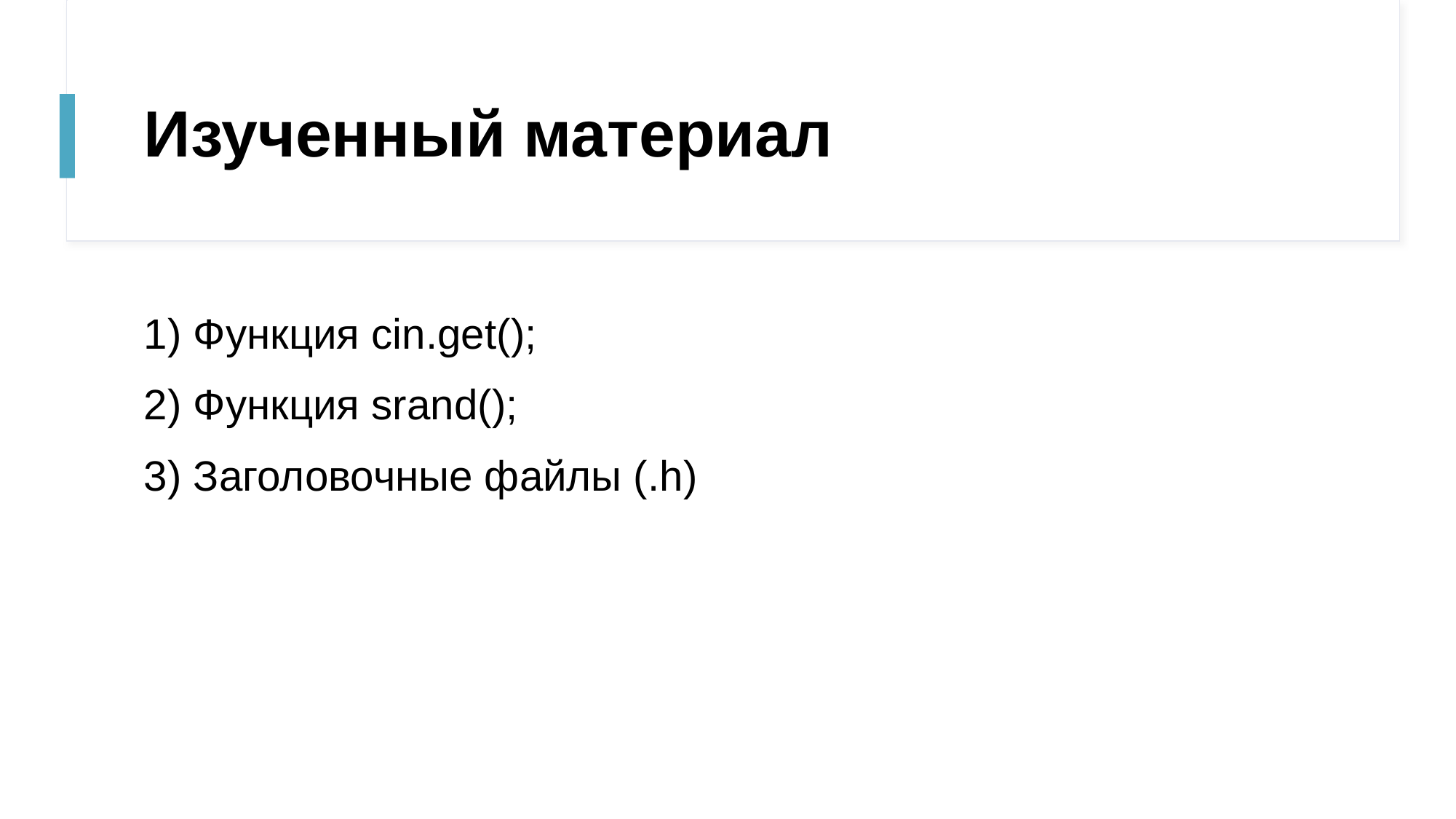

# Изученный материал
1) Функция cin.get();
2) Функция srand();
3) Заголовочные файлы (.h)